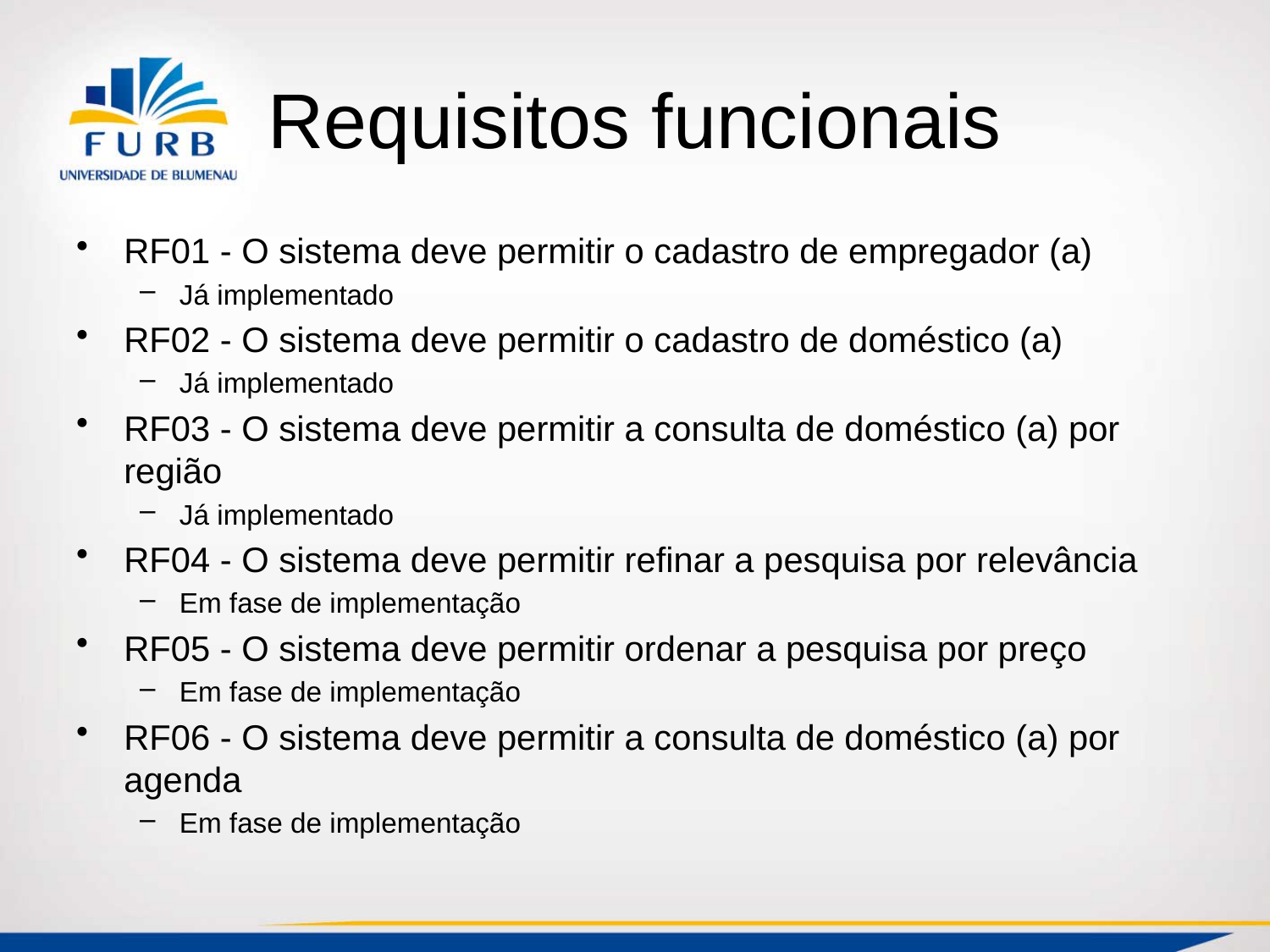

# Requisitos funcionais
RF01 - O sistema deve permitir o cadastro de empregador (a)
Já implementado
RF02 - O sistema deve permitir o cadastro de doméstico (a)
Já implementado
RF03 - O sistema deve permitir a consulta de doméstico (a) por região
Já implementado
RF04 - O sistema deve permitir refinar a pesquisa por relevância
Em fase de implementação
RF05 - O sistema deve permitir ordenar a pesquisa por preço
Em fase de implementação
RF06 - O sistema deve permitir a consulta de doméstico (a) por agenda
Em fase de implementação